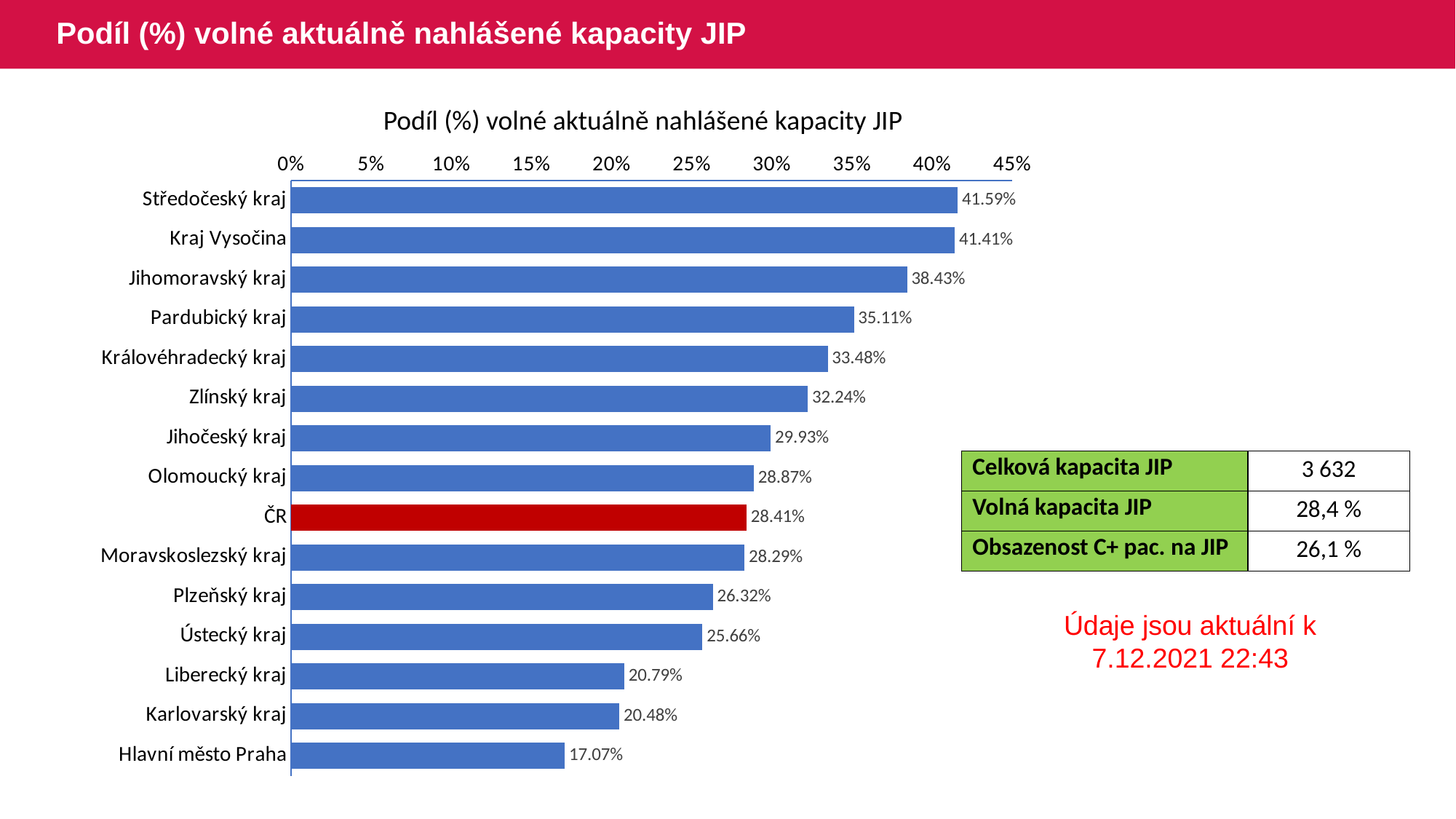

# Podíl (%) volné aktuálně nahlášené kapacity JIP
Podíl (%) volné aktuálně nahlášené kapacity JIP

### Chart

| Category | Series 1 |
|---|---|
| Středočeský kraj | 0.415929203539 |
| Kraj Vysočina | 0.414141414141 |
| Jihomoravský kraj | 0.384259259259 |
| Pardubický kraj | 0.351145038167 |
| Královéhradecký kraj | 0.334782608695 |
| Zlínský kraj | 0.322404371584 |
| Jihočeský kraj | 0.299319727891 |
| Olomoucký kraj | 0.288659793814 |
| ČR | 0.284140969162 |
| Moravskoslezský kraj | 0.282907662082 |
| Plzeňský kraj | 0.263157894736 |
| Ústecký kraj | 0.256603773584 |
| Liberecký kraj | 0.207920792079 |
| Karlovarský kraj | 0.204819277108 |
| Hlavní město Praha | 0.170700636942 |
| Celková kapacita JIP | 3 632 |
| --- | --- |
| Volná kapacita JIP | 28,4 % |
| Obsazenost C+ pac. na JIP | 26,1 % |
Údaje jsou aktuální k 7.12.2021 22:43